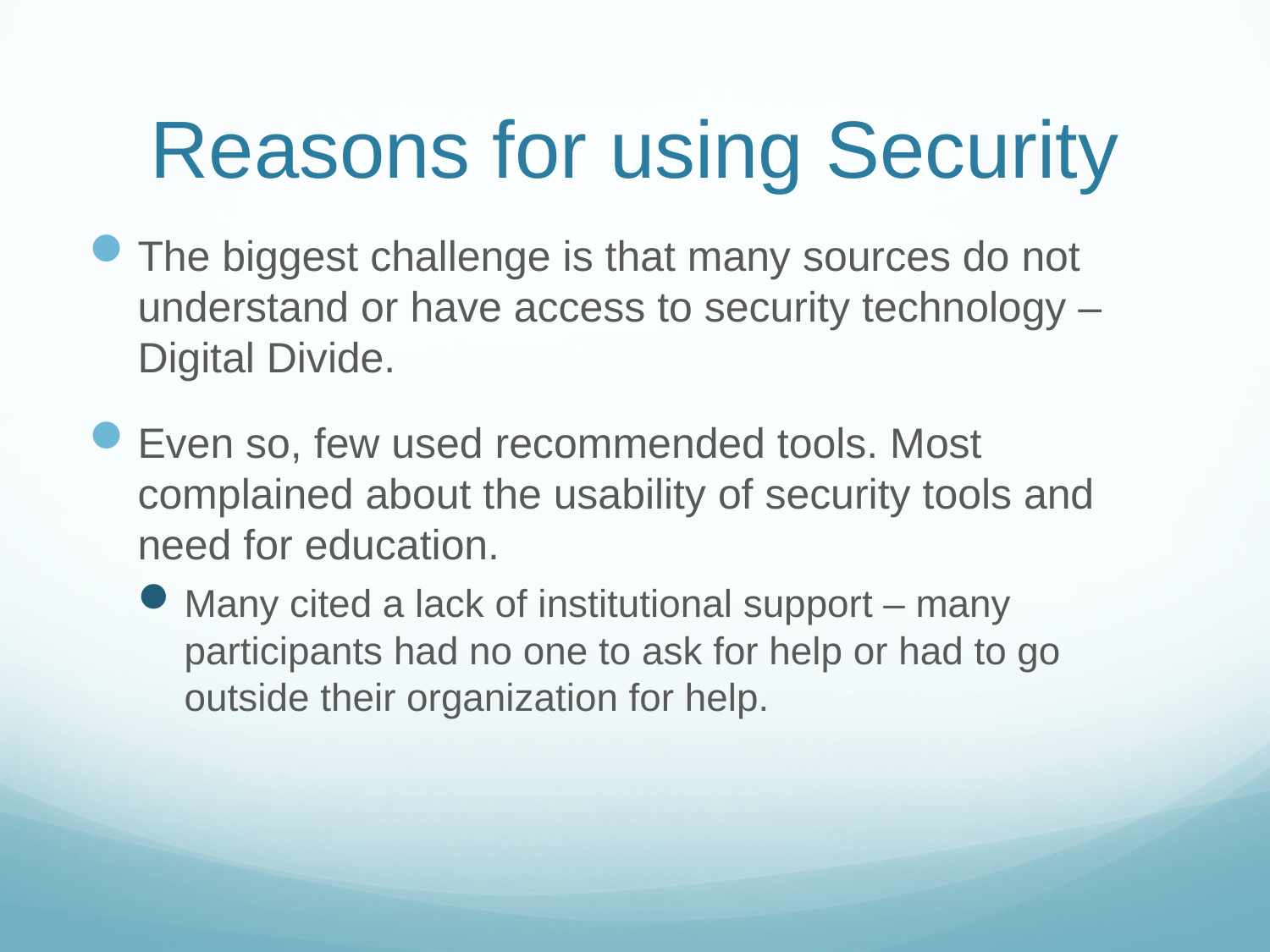

# Reasons for using Security
The biggest challenge is that many sources do not understand or have access to security technology – Digital Divide.
Even so, few used recommended tools. Most complained about the usability of security tools and need for education.
Many cited a lack of institutional support – many participants had no one to ask for help or had to go outside their organization for help.